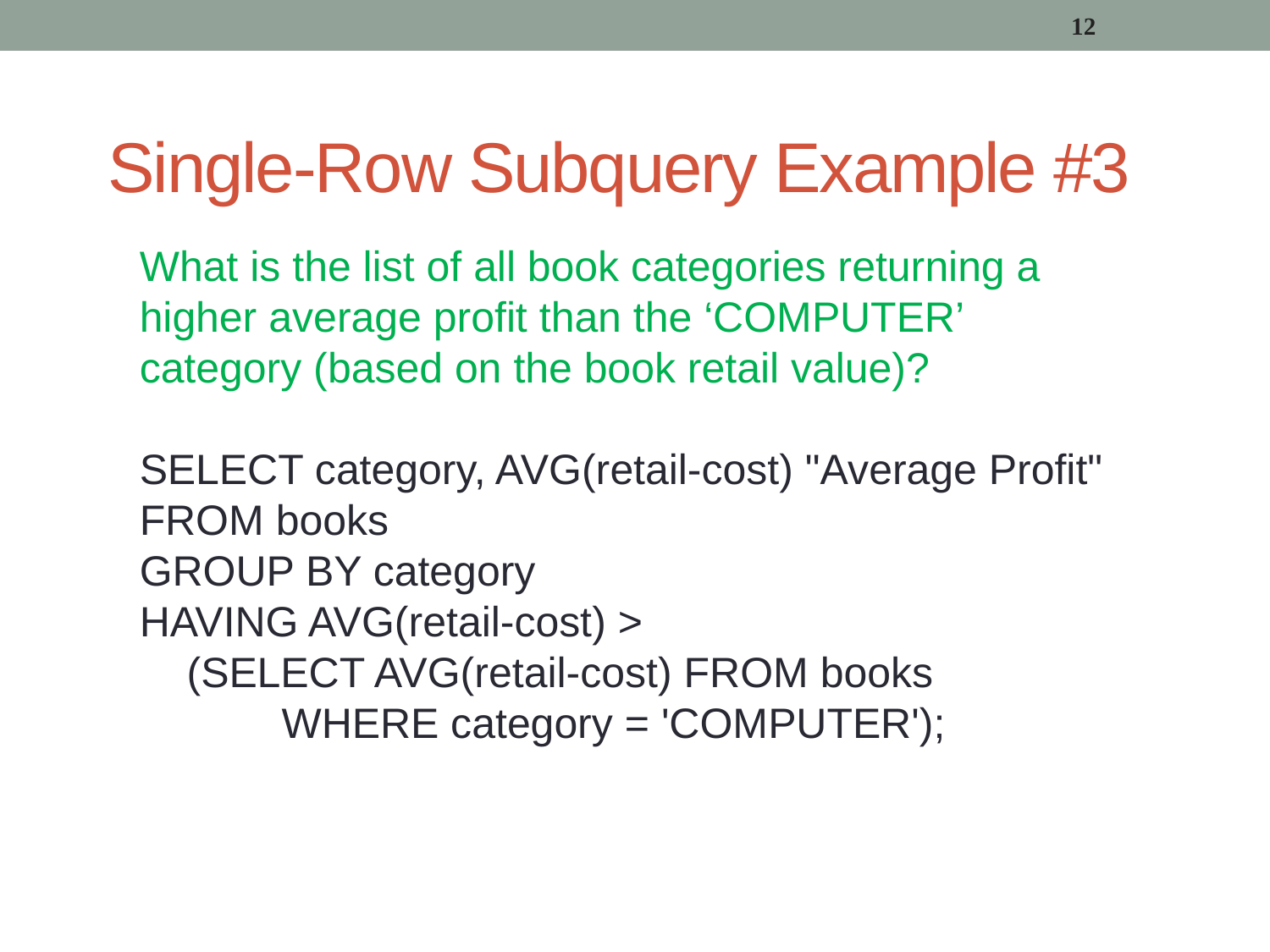

12
# Single-Row Subquery Example #3
What is the list of all book categories returning a higher average profit than the ‘COMPUTER’ category (based on the book retail value)?

SELECT category, AVG(retail-cost) "Average Profit"
FROM books
GROUP BY category
HAVING AVG(retail-cost) >
    (SELECT AVG(retail-cost) FROM books
            WHERE category = 'COMPUTER');